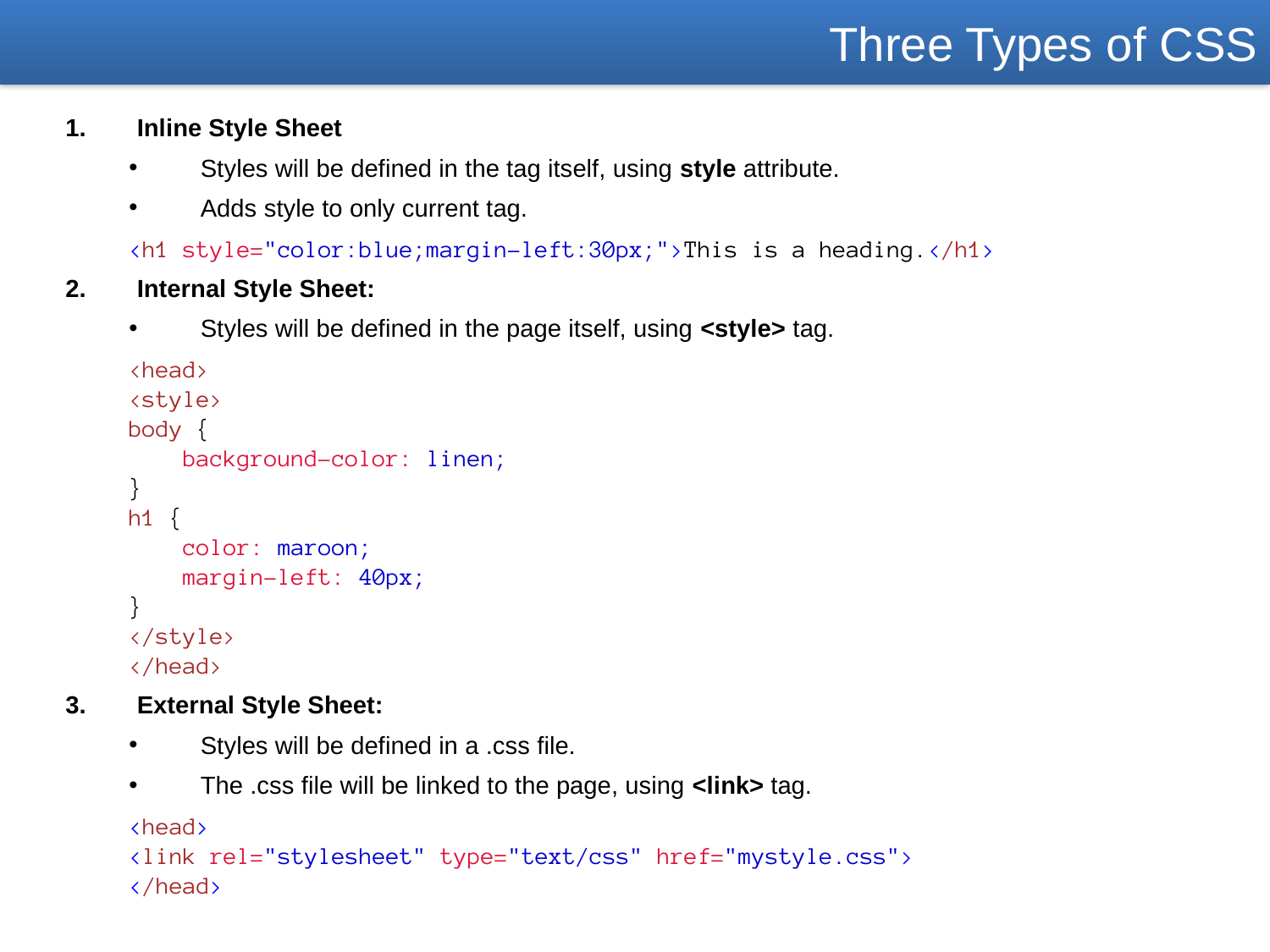

Three Types of CSS
Inline Style Sheet
Styles will be defined in the tag itself, using style attribute.
Adds style to only current tag.
<h1 style="color:blue;margin-left:30px;">This is a heading.</h1>
Internal Style Sheet:
Styles will be defined in the page itself, using <style> tag.
<head>
<style>
body {
    background-color: linen;
}
h1 {
    color: maroon;
    margin-left: 40px;
} 
</style>
</head>
External Style Sheet:
Styles will be defined in a .css file.
The .css file will be linked to the page, using <link> tag.
<head>
<link rel="stylesheet" type="text/css" href="mystyle.css">
</head>